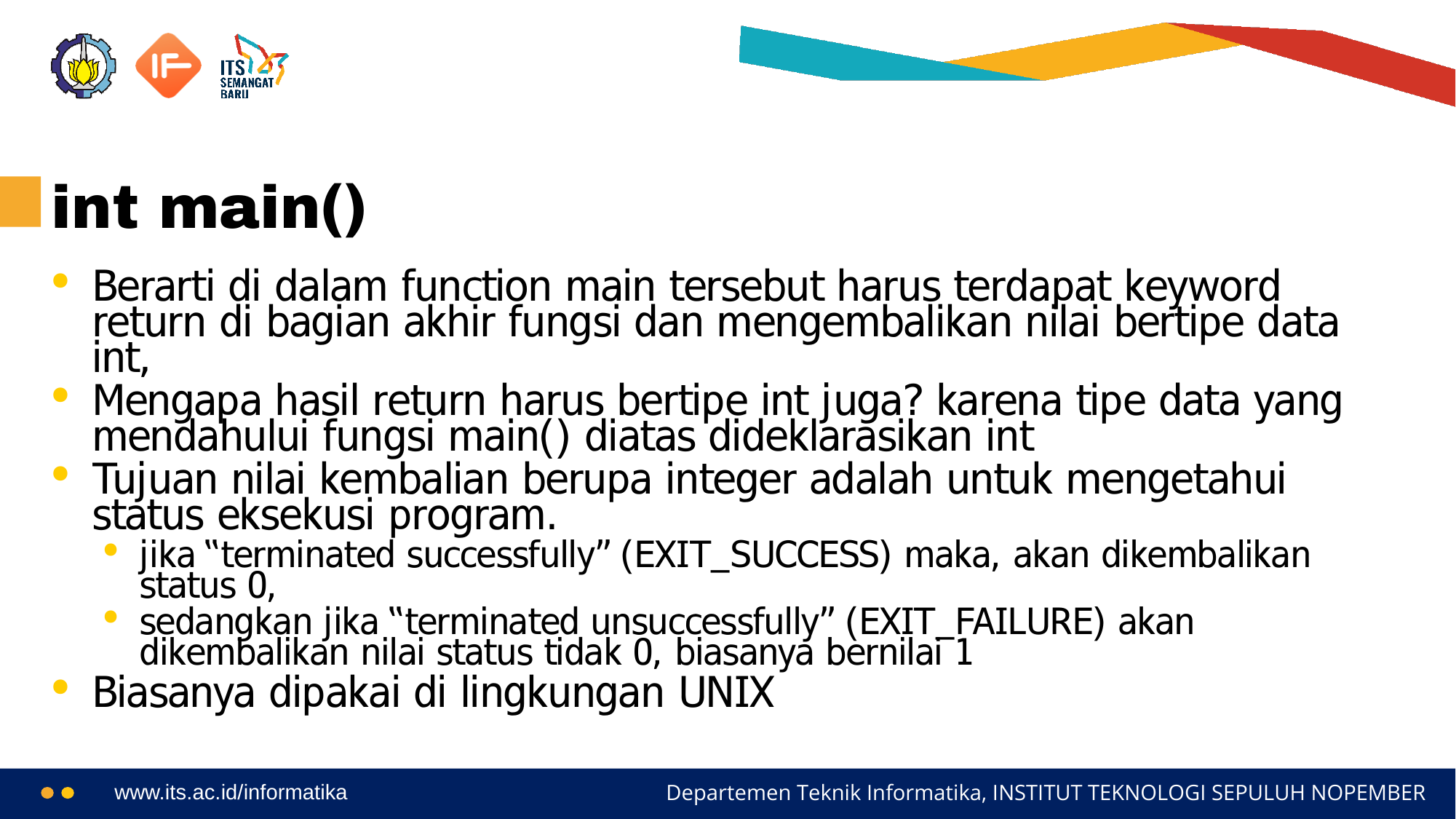

# int main()
Berarti di dalam function main tersebut harus terdapat keyword return di bagian akhir fungsi dan mengembalikan nilai bertipe data int,
Mengapa hasil return harus bertipe int juga? karena tipe data yang mendahului fungsi main() diatas dideklarasikan int
Tujuan nilai kembalian berupa integer adalah untuk mengetahui status eksekusi program.
jika “terminated successfully” (EXIT_SUCCESS) maka, akan dikembalikan status 0,
sedangkan jika “terminated unsuccessfully” (EXIT_FAILURE) akan dikembalikan nilai status tidak 0, biasanya bernilai 1
Biasanya dipakai di lingkungan UNIX